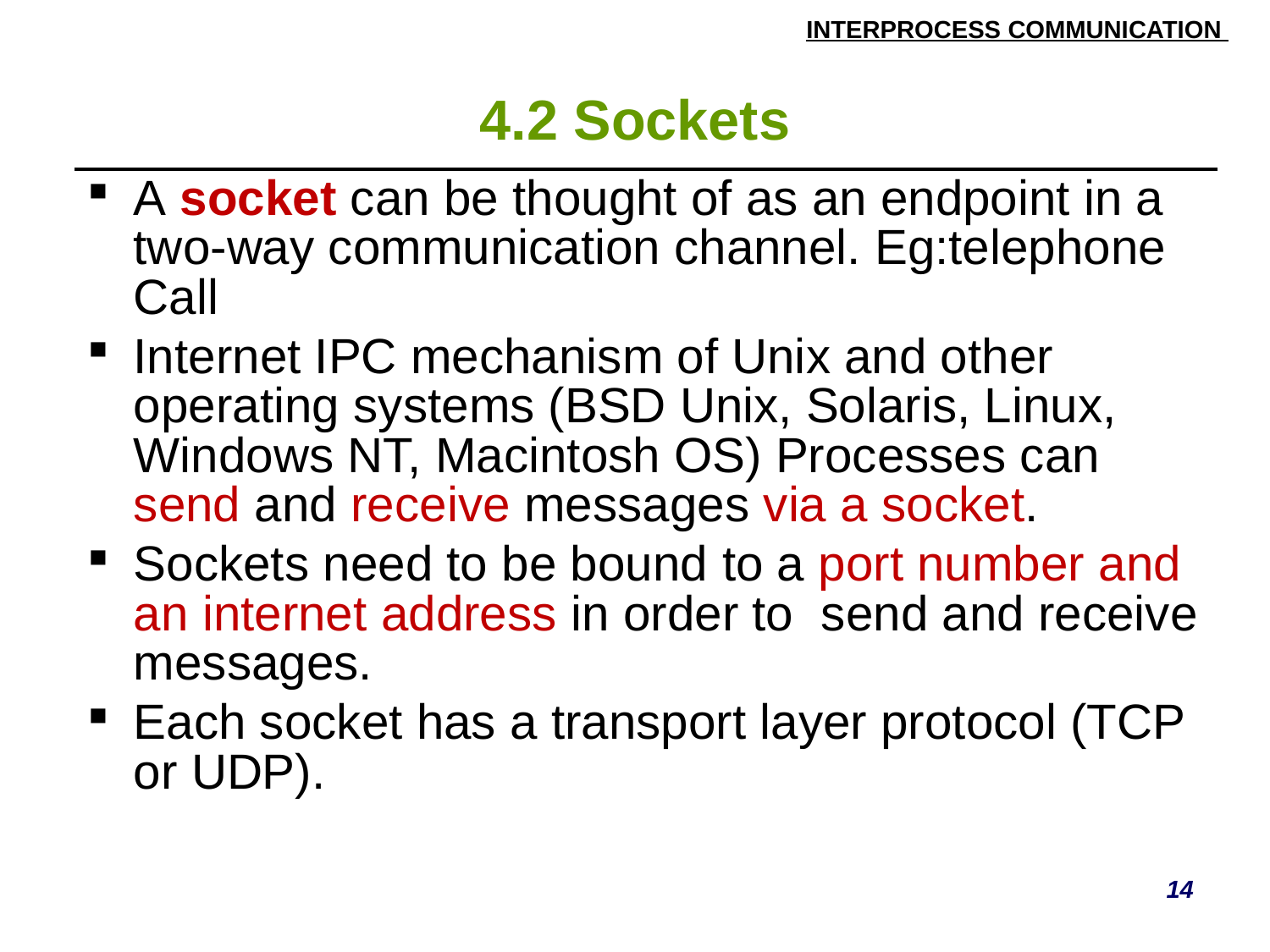

# 4.2 Sockets
| A socket can be thought of as an endpoint in a two-way communication channel. Eg:telephone Call Internet IPC mechanism of Unix and other operating systems (BSD Unix, Solaris, Linux, Windows NT, Macintosh OS) Processes can send and receive messages via a socket. Sockets need to be bound to a port number and an internet address in order to send and receive messages. Each socket has a transport layer protocol (TCP or UDP). |
| --- |
14